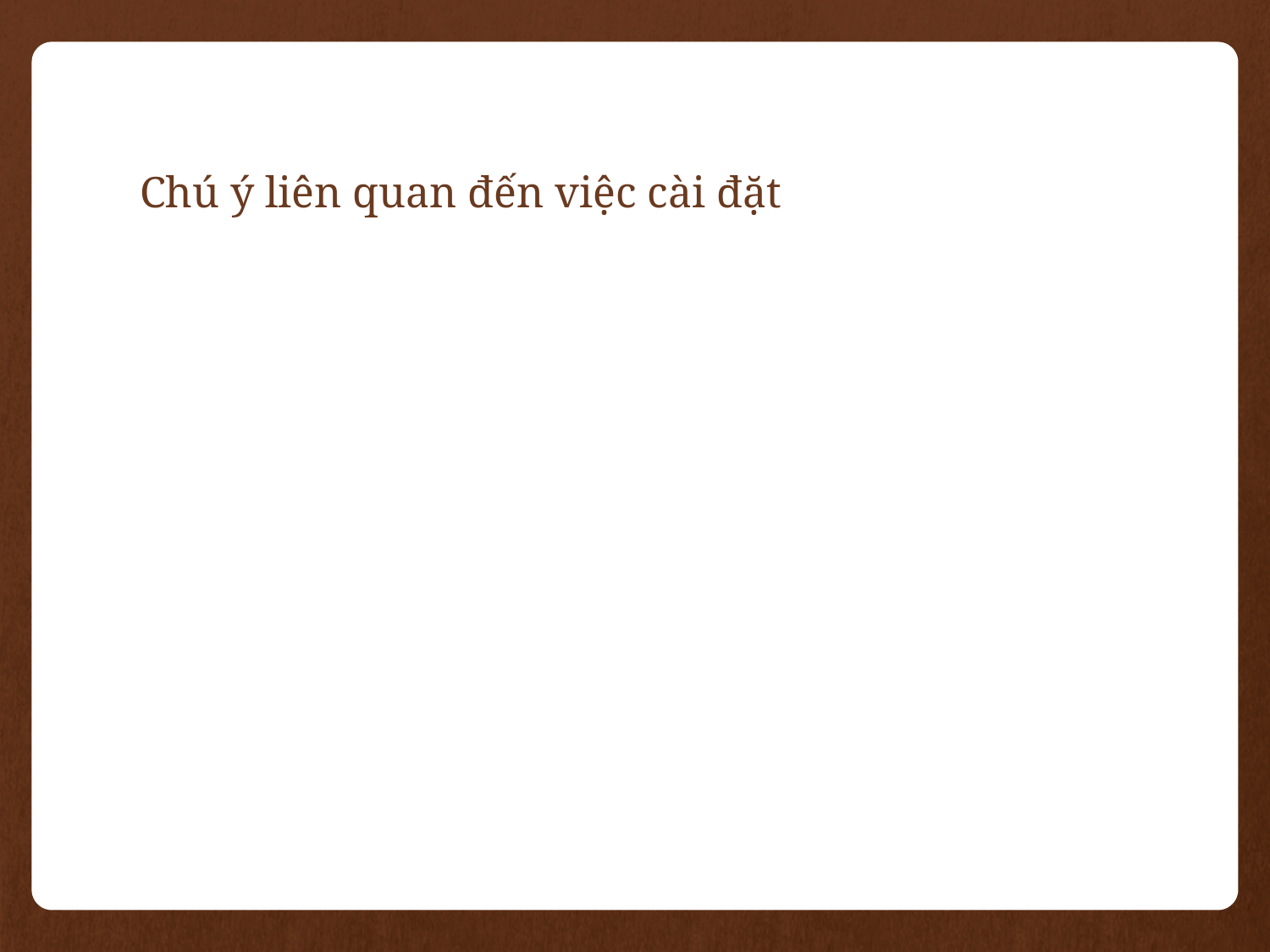

# Chú ý liên quan đến việc cài đặt